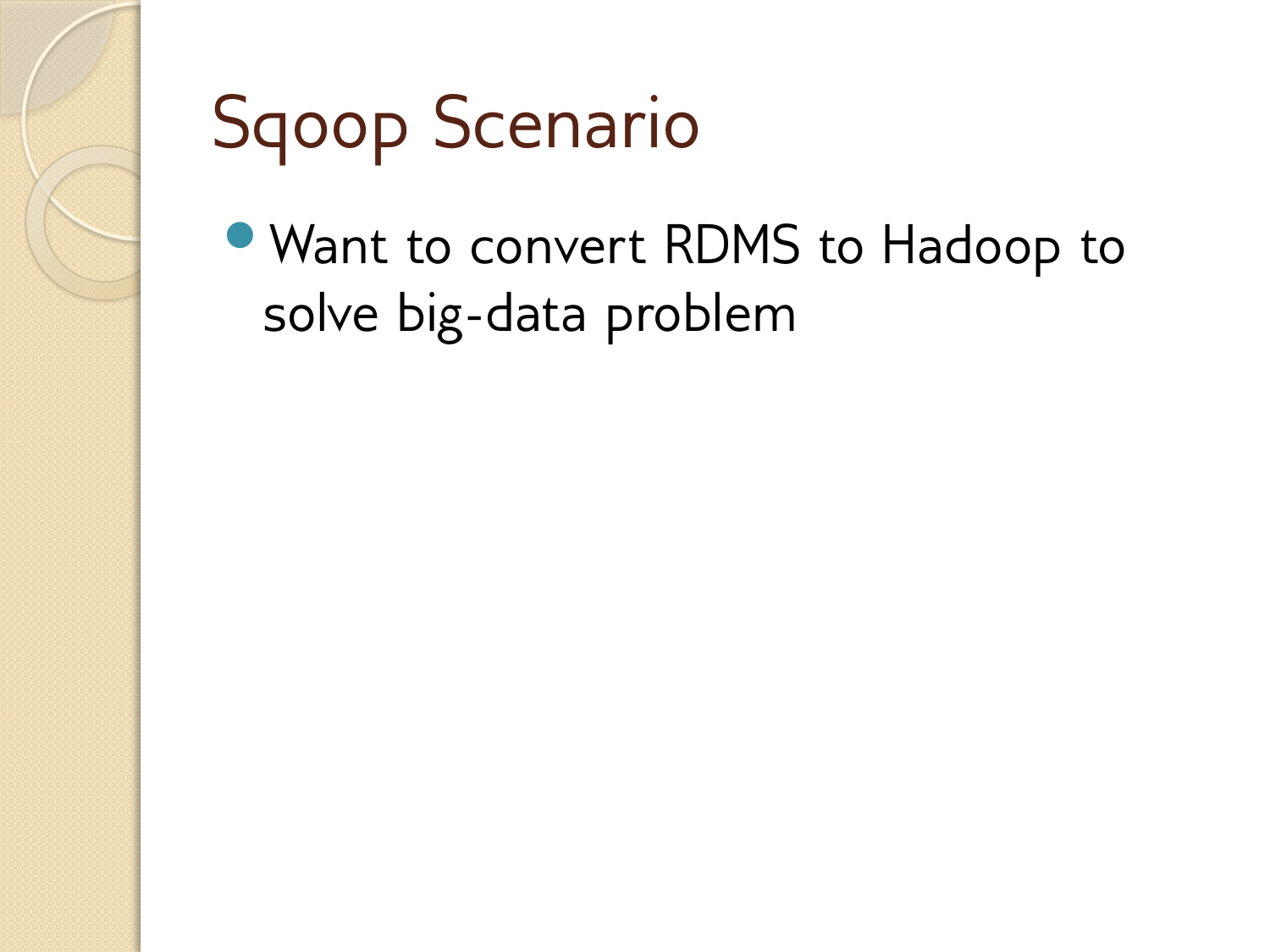

# Sqoop Scenario
Want to convert RDMS to Hadoop to solve big-data problem